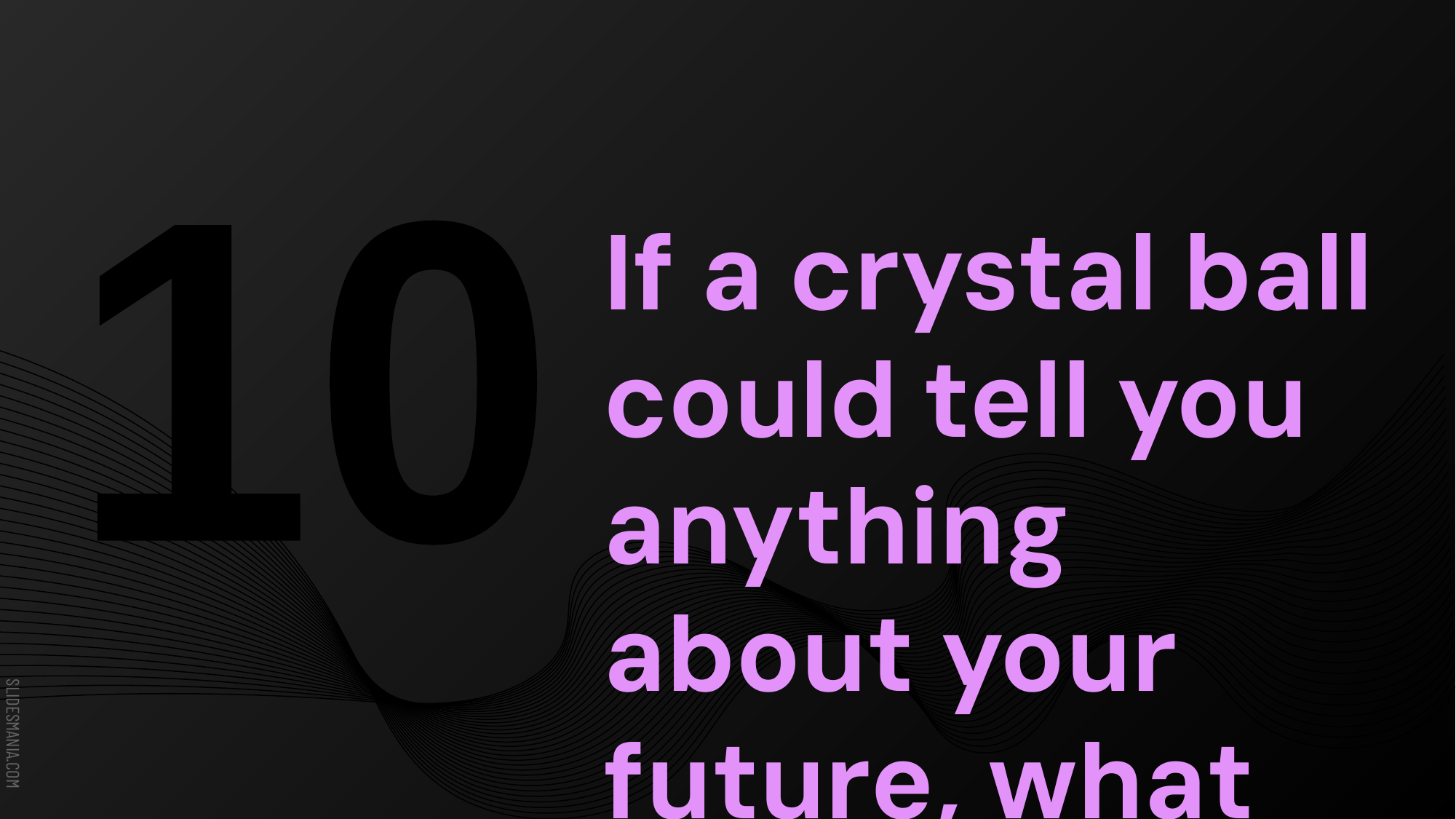

If a crystal ball could tell you anything about your future, what would you want to knows ?
10